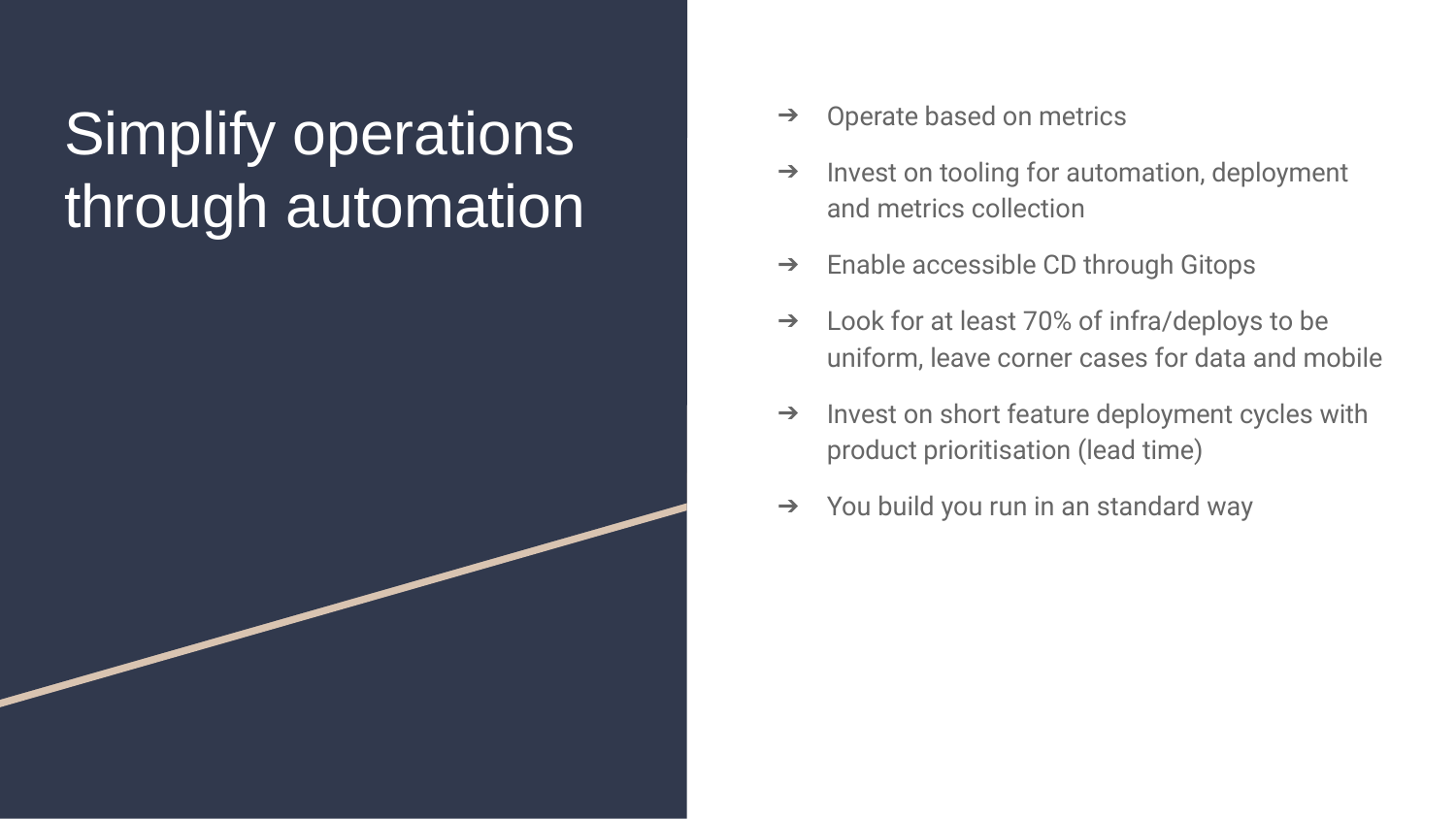

# Simplify operations through automation
Operate based on metrics
Invest on tooling for automation, deployment and metrics collection
Enable accessible CD through Gitops
Look for at least 70% of infra/deploys to be uniform, leave corner cases for data and mobile
Invest on short feature deployment cycles with product prioritisation (lead time)
You build you run in an standard way